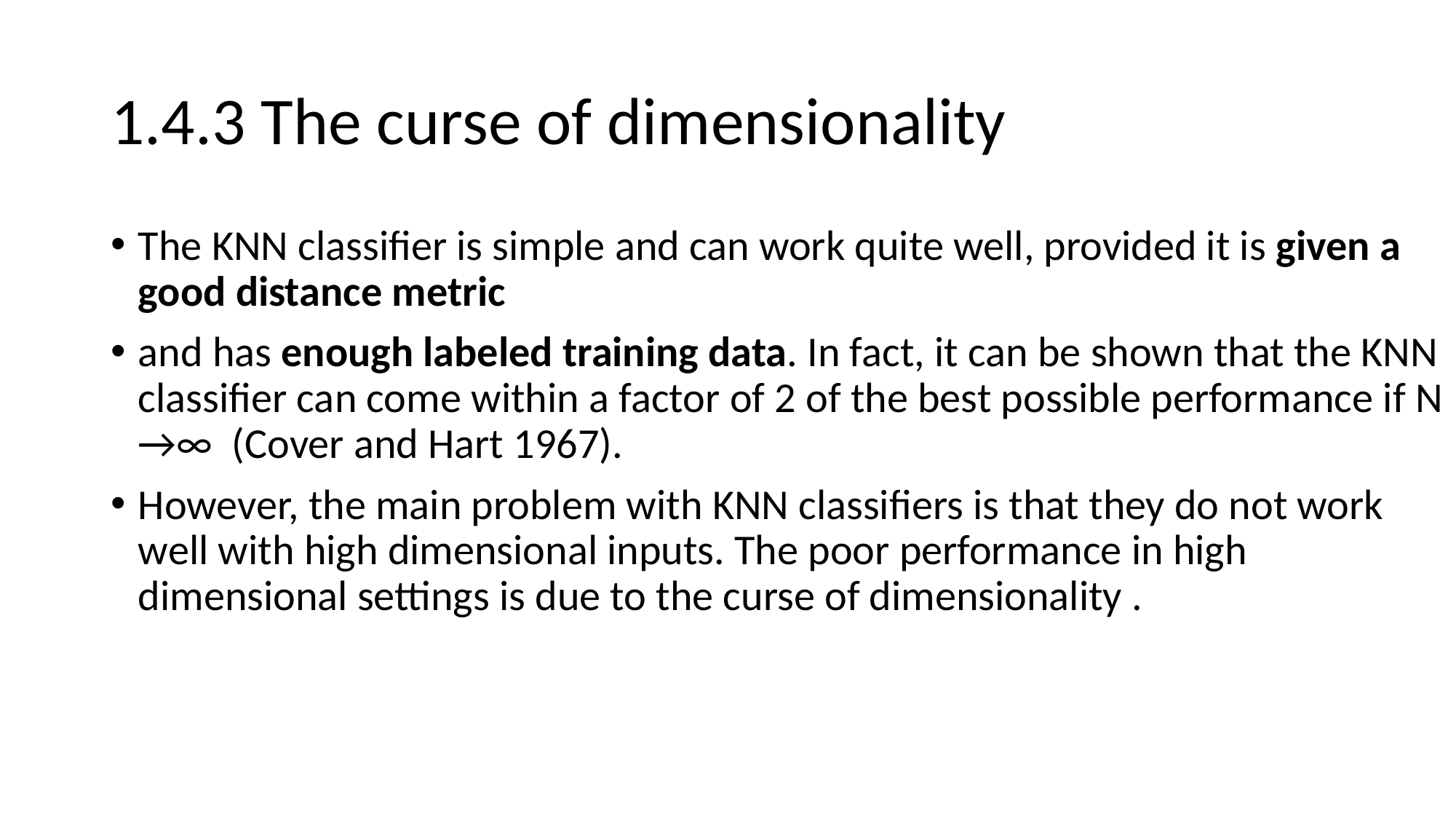

# 1.4.3 The curse of dimensionality
The KNN classifier is simple and can work quite well, provided it is given a good distance metric
and has enough labeled training data. In fact, it can be shown that the KNN classifier can come within a factor of 2 of the best possible performance if N →∞  (Cover and Hart 1967).
However, the main problem with KNN classifiers is that they do not work well with high dimensional inputs. The poor performance in high dimensional settings is due to the curse of dimensionality .